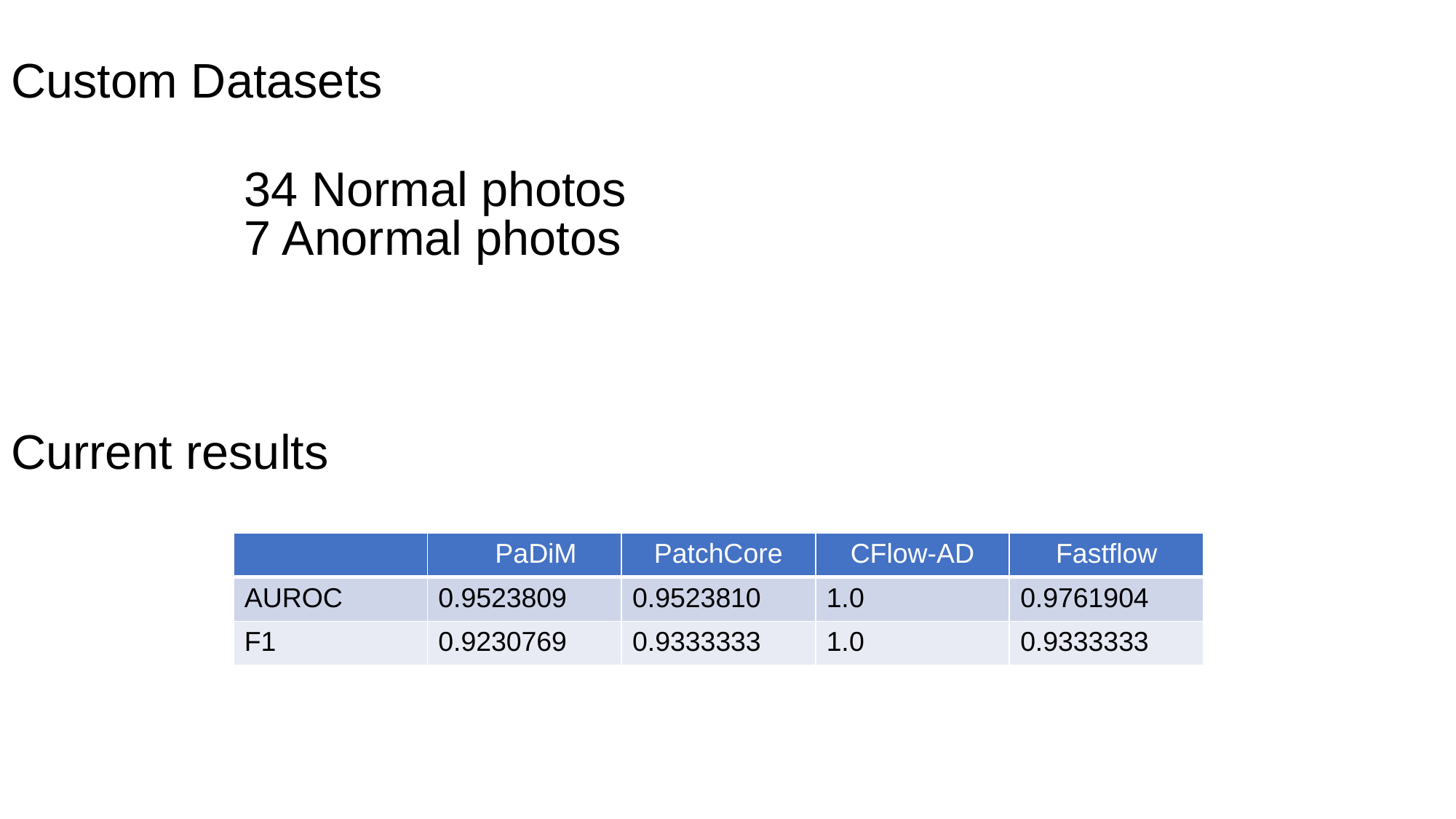

Custom Datasets
34 Normal photos
7 Anormal photos
# Current results
|  | PaDiM | PatchCore | CFlow-AD | Fastflow |
| --- | --- | --- | --- | --- |
| AUROC | 0.9523809 | 0.9523810 | 1.0 | 0.9761904 |
| F1 | 0.9230769 | 0.9333333 | 1.0 | 0.9333333 |
Notes:
AUROC: AUROC is a widely used metric for binary classification tasks, especially when dealing with imbalanced datasets.
F1 Score: The F1 score combines precision and recall, making it suitable for cases where you want to balance both false positives and false negatives. It's particularly useful when the class distribution is imbalanced.